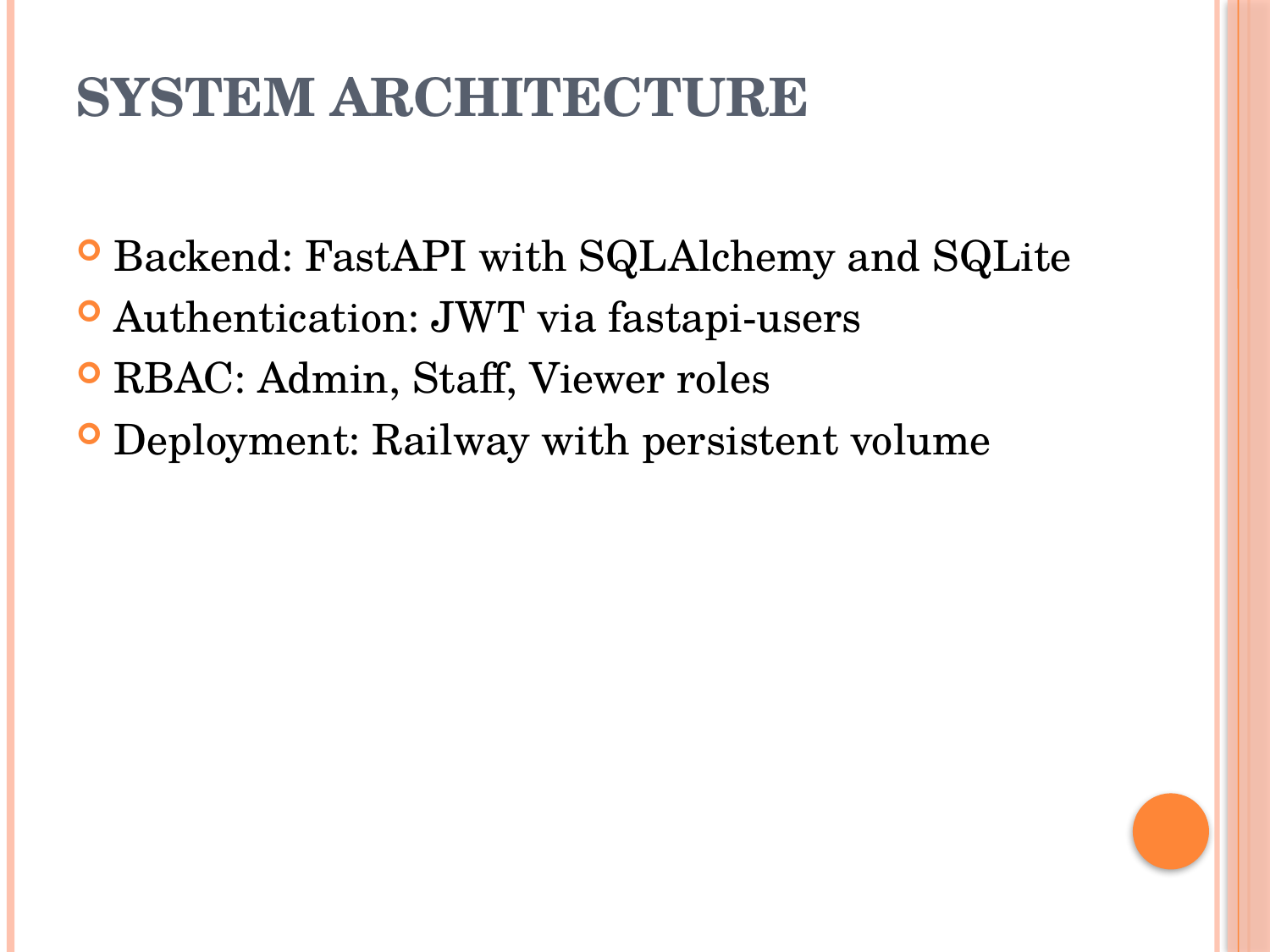

# System Architecture
Backend: FastAPI with SQLAlchemy and SQLite
Authentication: JWT via fastapi-users
RBAC: Admin, Staff, Viewer roles
Deployment: Railway with persistent volume